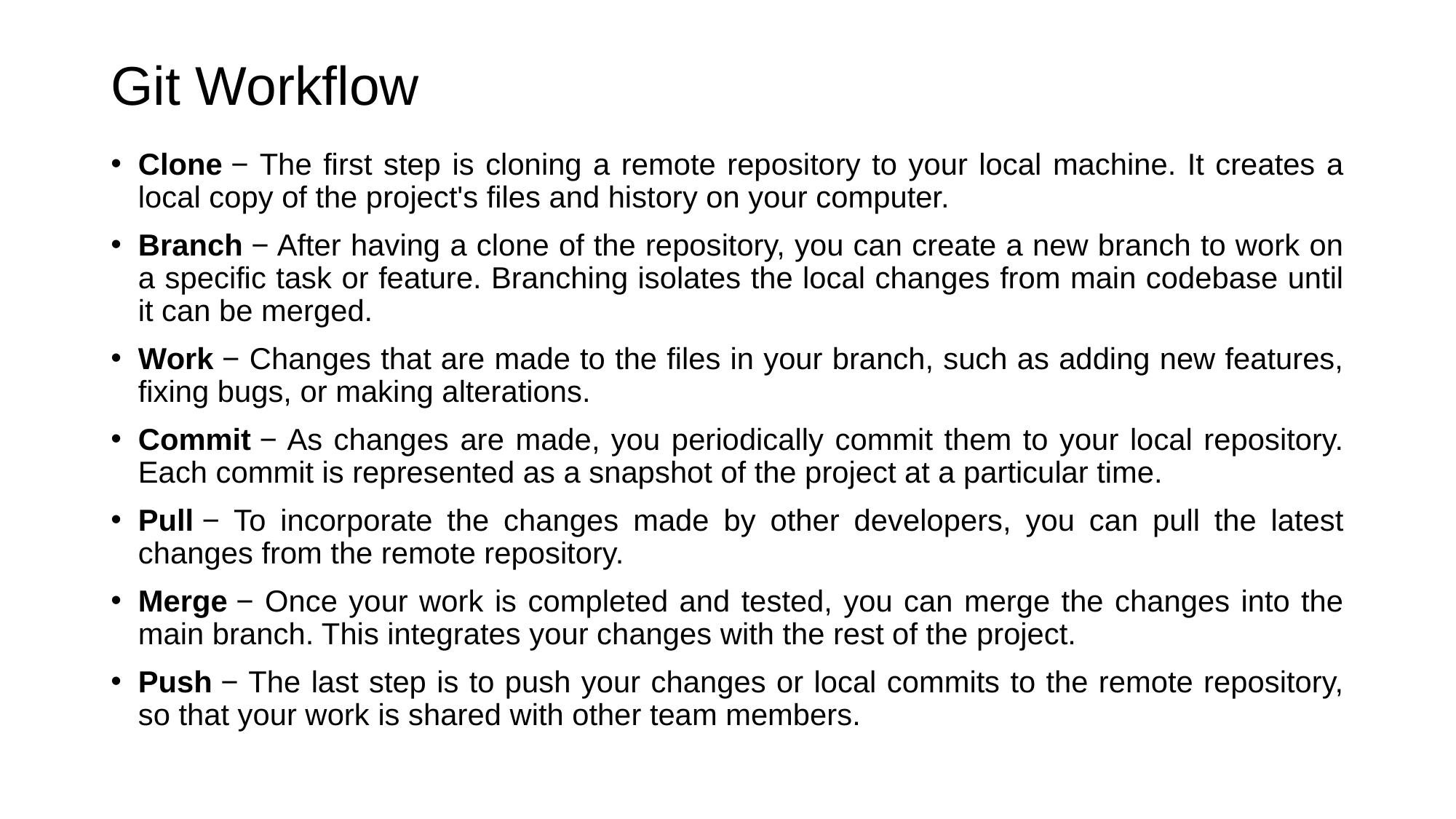

# Git Workflow
Clone − The first step is cloning a remote repository to your local machine. It creates a local copy of the project's files and history on your computer.
Branch − After having a clone of the repository, you can create a new branch to work on a specific task or feature. Branching isolates the local changes from main codebase until it can be merged.
Work − Changes that are made to the files in your branch, such as adding new features, fixing bugs, or making alterations.
Commit − As changes are made, you periodically commit them to your local repository. Each commit is represented as a snapshot of the project at a particular time.
Pull − To incorporate the changes made by other developers, you can pull the latest changes from the remote repository.
Merge − Once your work is completed and tested, you can merge the changes into the main branch. This integrates your changes with the rest of the project.
Push − The last step is to push your changes or local commits to the remote repository, so that your work is shared with other team members.